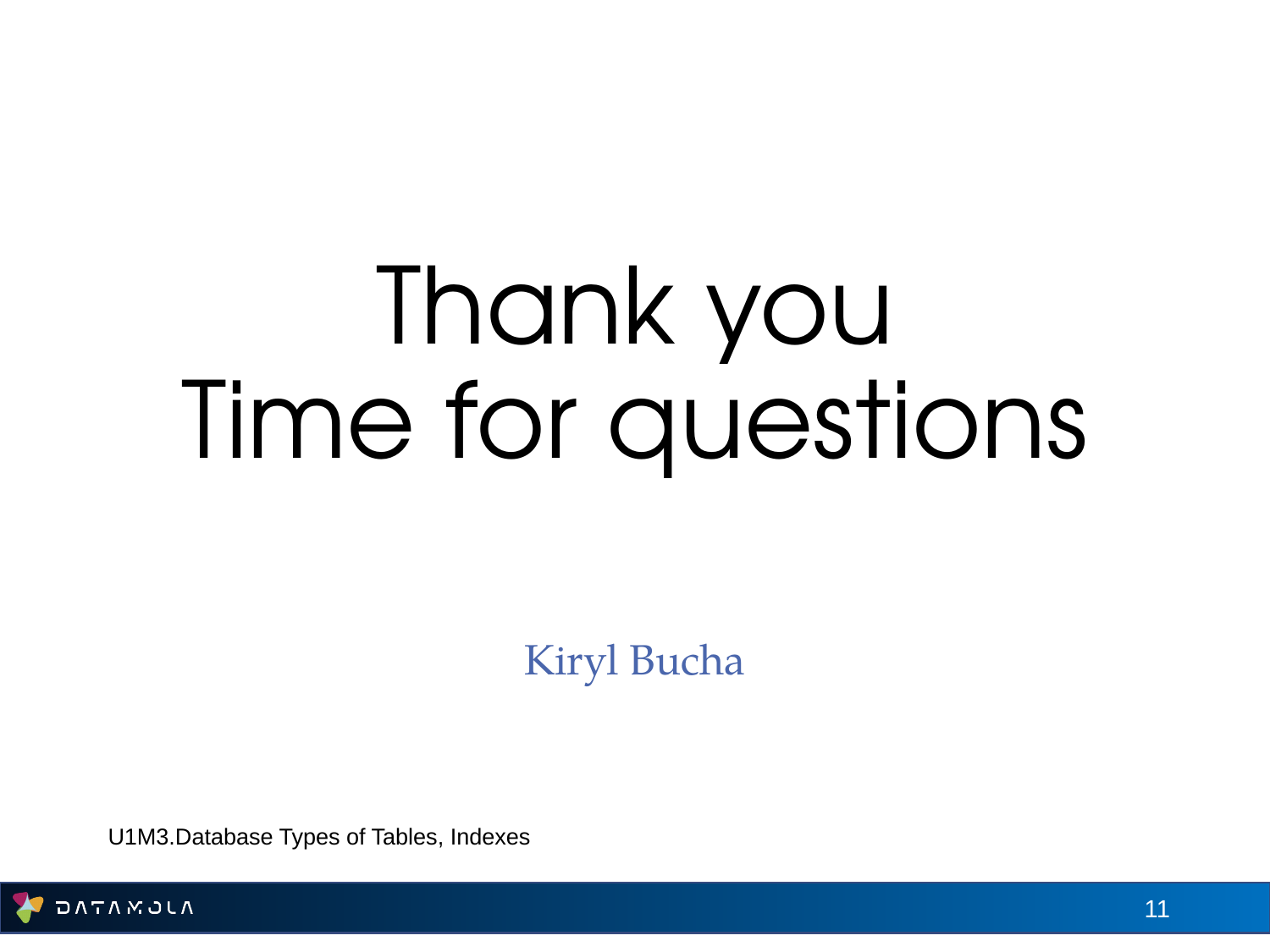

# Thank you Time for questions

Kiryl Bucha

U1M3.Database Types of Tables, Indexes
11